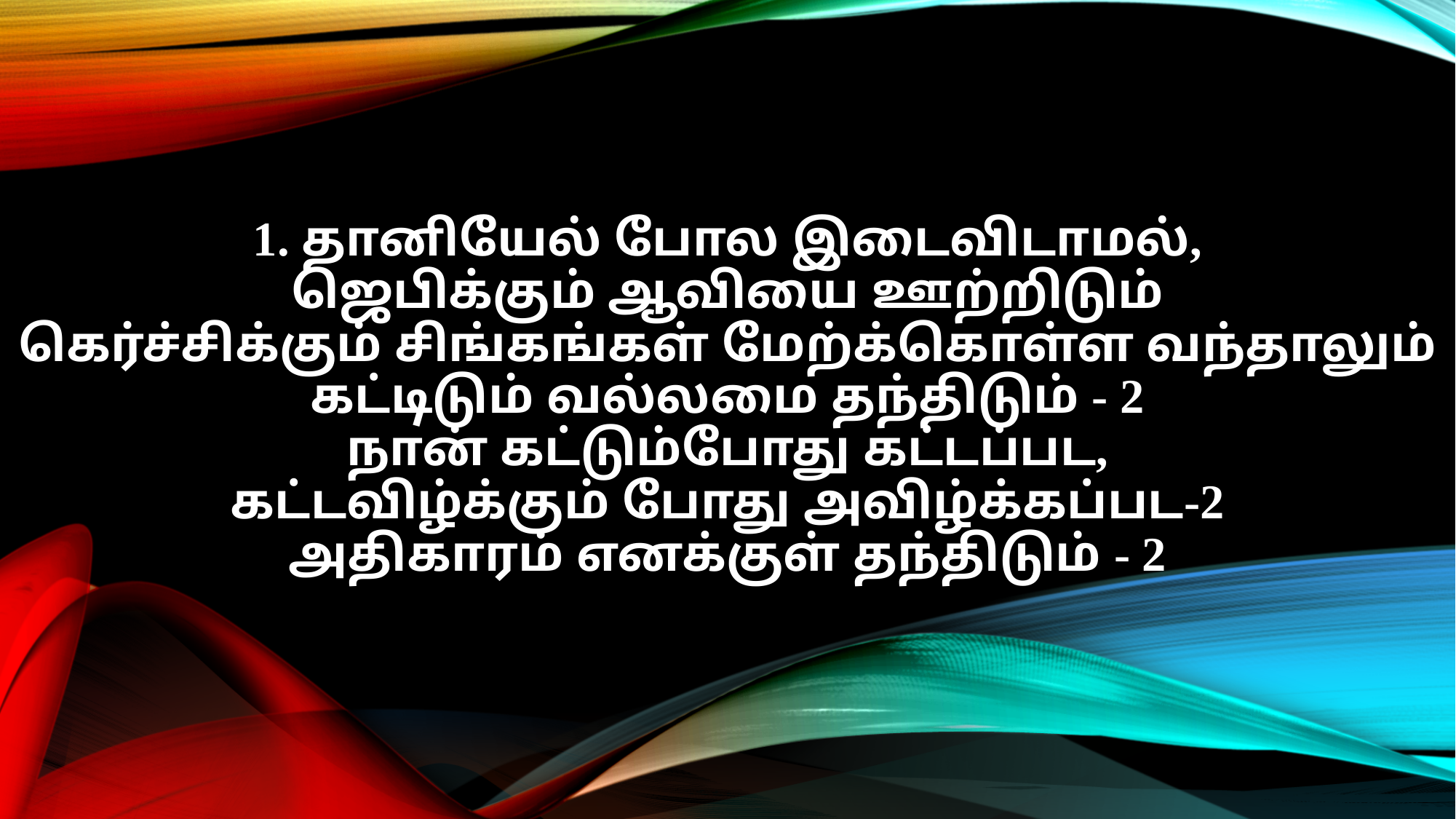

1. தானியேல் போல இடைவிடாமல்,
ஜெபிக்கும் ஆவியை ஊற்றிடும்
கெர்ச்சிக்கும் சிங்கங்கள் மேற்க்கொள்ள வந்தாலும்
கட்டிடும் வல்லமை தந்திடும் - 2
நான் கட்டும்போது கட்டப்பட,
கட்டவிழ்க்கும் போது அவிழ்க்கப்பட-2
அதிகாரம் எனக்குள் தந்திடும் - 2